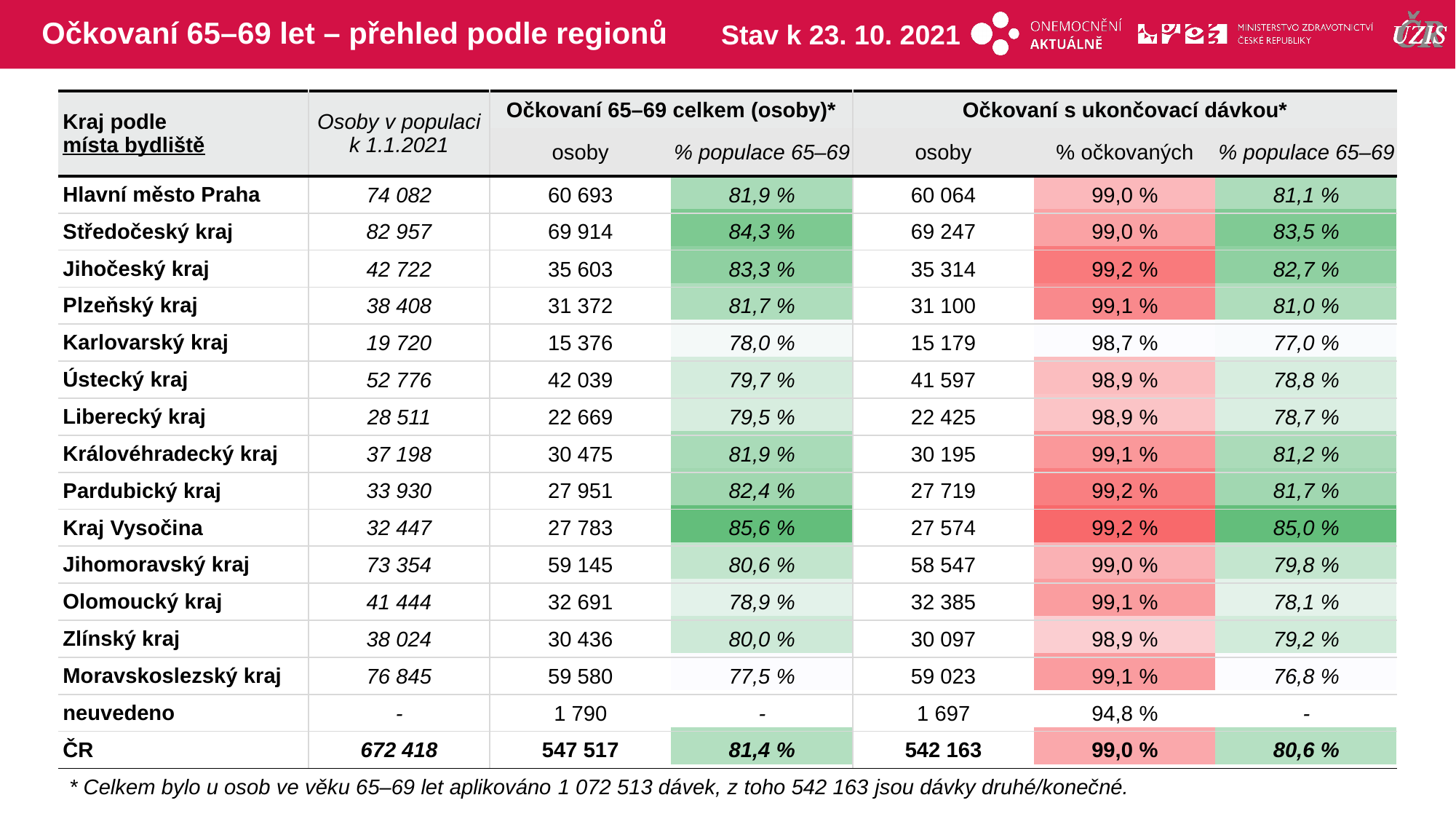

# Očkovaní 65–69 let – přehled podle regionů
Stav k 23. 10. 2021
| Kraj podle místa bydliště | Osoby v populaci k 1.1.2021 | Očkovaní 65–69 celkem (osoby)\* |  | Očkovaní s ukončovací dávkou\* |  |  |
| --- | --- | --- | --- | --- | --- | --- |
|  |  | osoby | % populace 65–69 | osoby | % očkovaných | % populace 65–69 |
| Hlavní město Praha | 74 082 | 60 693 | 81,9 % | 60 064 | 99,0 % | 81,1 % |
| Středočeský kraj | 82 957 | 69 914 | 84,3 % | 69 247 | 99,0 % | 83,5 % |
| Jihočeský kraj | 42 722 | 35 603 | 83,3 % | 35 314 | 99,2 % | 82,7 % |
| Plzeňský kraj | 38 408 | 31 372 | 81,7 % | 31 100 | 99,1 % | 81,0 % |
| Karlovarský kraj | 19 720 | 15 376 | 78,0 % | 15 179 | 98,7 % | 77,0 % |
| Ústecký kraj | 52 776 | 42 039 | 79,7 % | 41 597 | 98,9 % | 78,8 % |
| Liberecký kraj | 28 511 | 22 669 | 79,5 % | 22 425 | 98,9 % | 78,7 % |
| Královéhradecký kraj | 37 198 | 30 475 | 81,9 % | 30 195 | 99,1 % | 81,2 % |
| Pardubický kraj | 33 930 | 27 951 | 82,4 % | 27 719 | 99,2 % | 81,7 % |
| Kraj Vysočina | 32 447 | 27 783 | 85,6 % | 27 574 | 99,2 % | 85,0 % |
| Jihomoravský kraj | 73 354 | 59 145 | 80,6 % | 58 547 | 99,0 % | 79,8 % |
| Olomoucký kraj | 41 444 | 32 691 | 78,9 % | 32 385 | 99,1 % | 78,1 % |
| Zlínský kraj | 38 024 | 30 436 | 80,0 % | 30 097 | 98,9 % | 79,2 % |
| Moravskoslezský kraj | 76 845 | 59 580 | 77,5 % | 59 023 | 99,1 % | 76,8 % |
| neuvedeno | - | 1 790 | - | 1 697 | 94,8 % | - |
| ČR | 672 418 | 547 517 | 81,4 % | 542 163 | 99,0 % | 80,6 % |
|  |  |  |  |  |  |
| --- | --- | --- | --- | --- | --- |
|  |  |  |  |  |  |
|  |  |  |  |  |  |
|  |  |  |  |  |  |
|  |  |  |  |  |  |
|  |  |  |  |  |  |
|  |  |  |  |  |  |
|  |  |  |  |  |  |
|  |  |  |  |  |  |
|  |  |  |  |  |  |
|  |  |  |  |  |  |
|  |  |  |  |  |  |
|  |  |  |  |  |  |
|  |  |  |  |  |  |
|  |  |  |  |  |  |
|  |  |  |  |  |  |
* Celkem bylo u osob ve věku 65–69 let aplikováno 1 072 513 dávek, z toho 542 163 jsou dávky druhé/konečné.